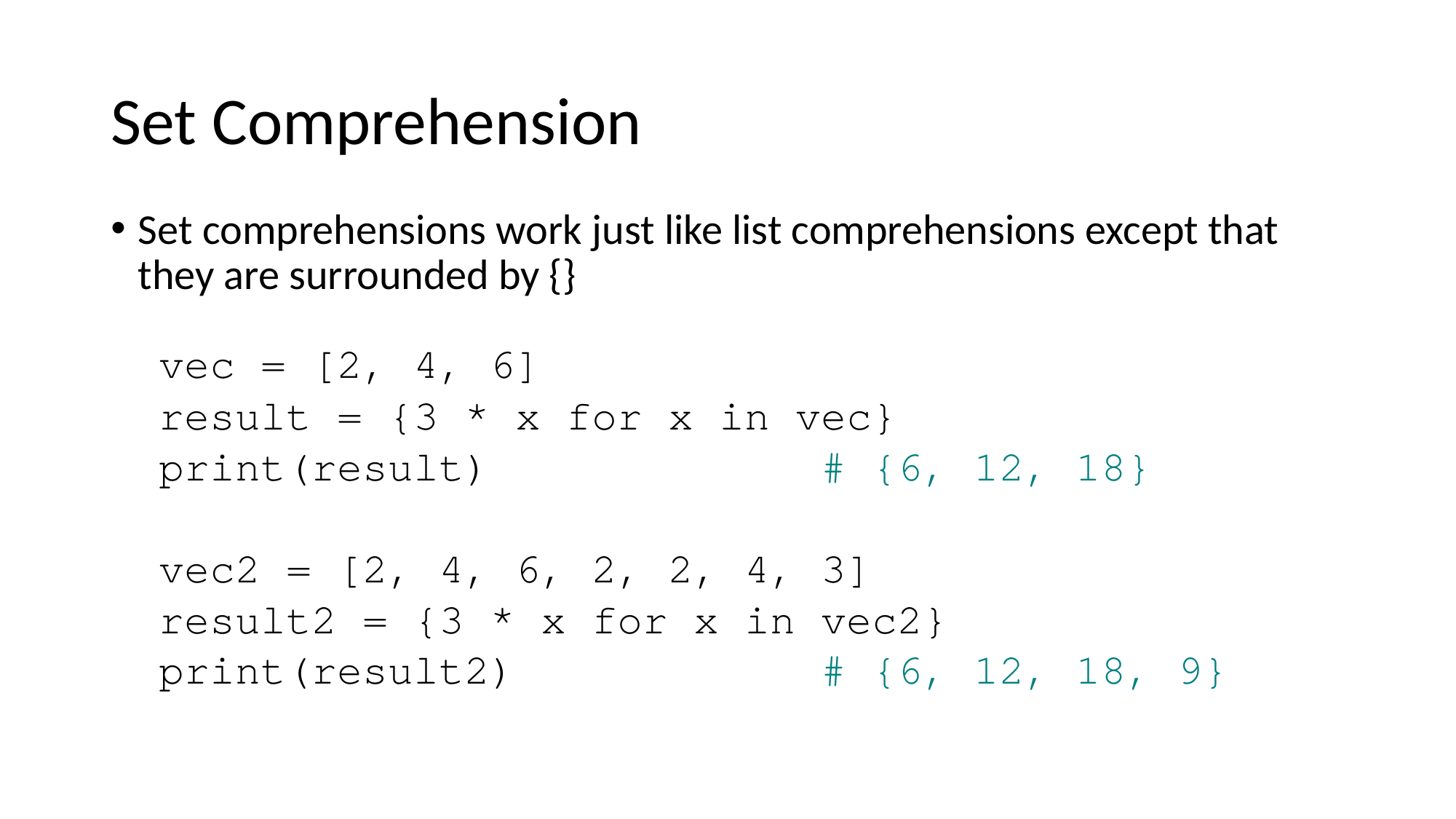

Set Comprehension
Set comprehensions work just like list comprehensions except that they are surrounded by {}
vec = [2, 4, 6]
result = {3 * x for x in vec}
print(result)             # {6, 12, 18}

vec2 = [2, 4, 6, 2, 2, 4, 3]
result2 = {3 * x for x in vec2}
print(result2)            # {6, 12, 18, 9}